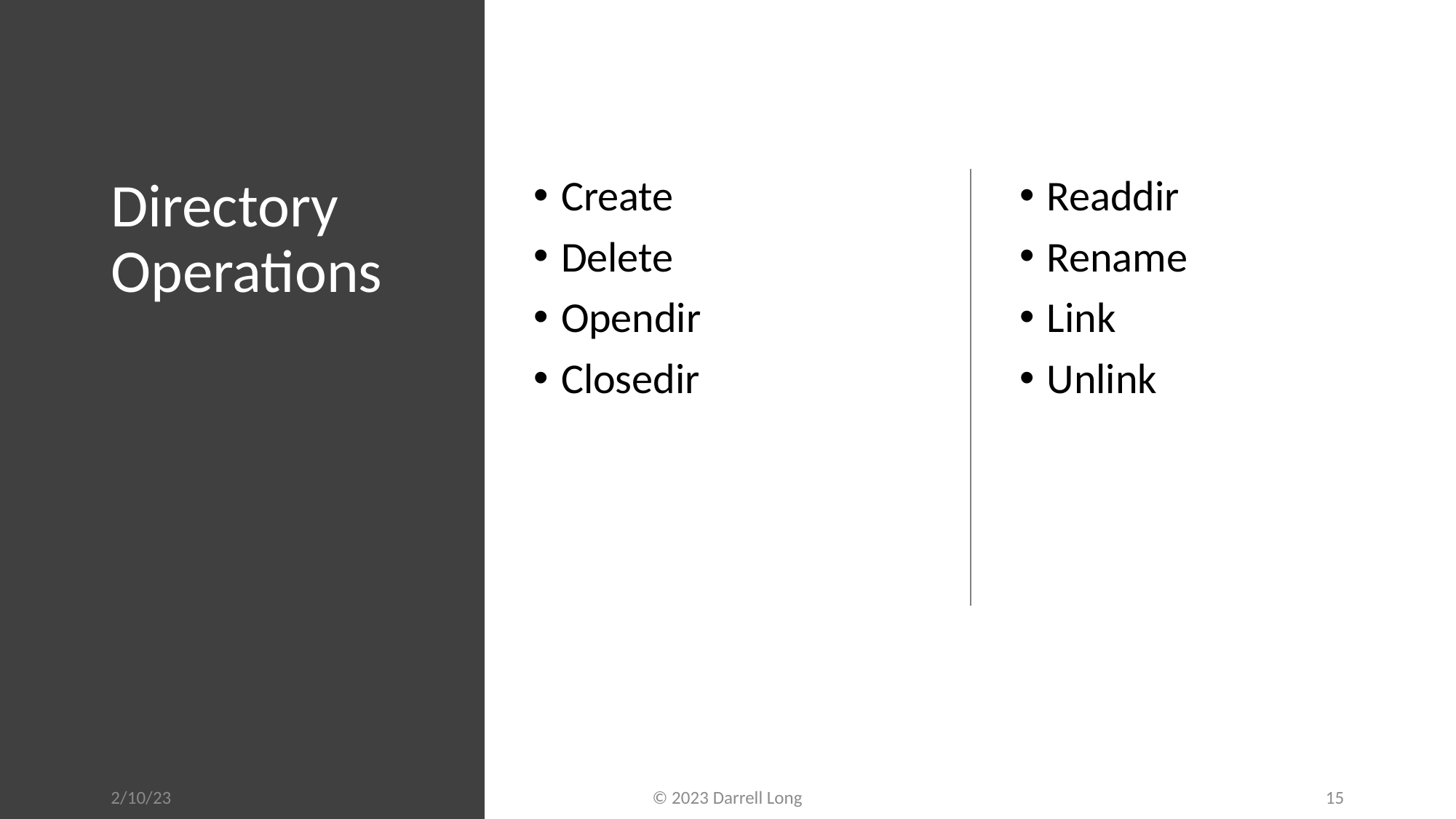

# Directory Operations
Create
Delete
Opendir
Closedir
Readdir
Rename
Link
Unlink

2/10/23
© 2023 Darrell Long
15